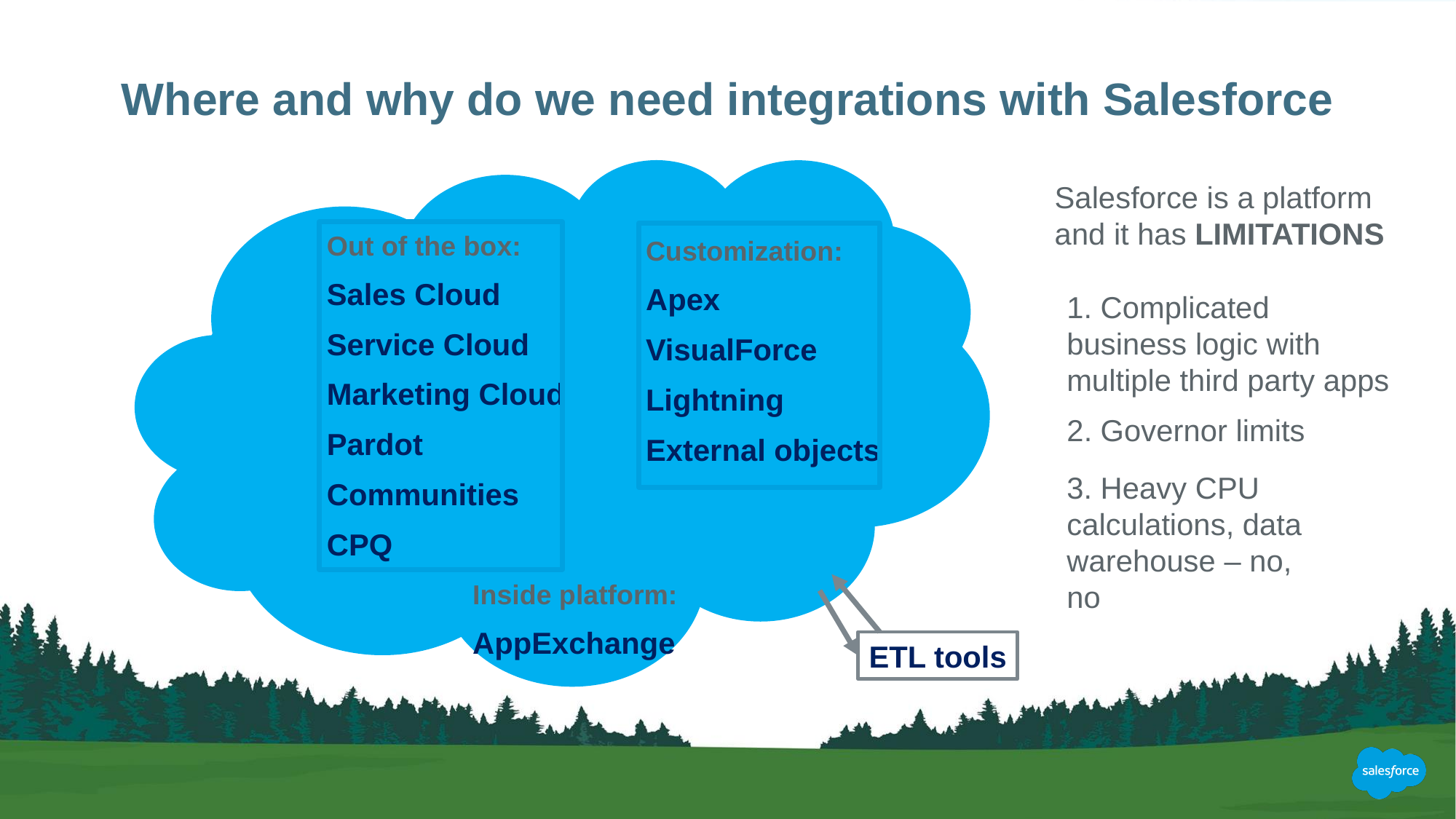

# Where and why do we need integrations with Salesforce

Salesforce is a platform and it has LIMITATIONS

Out of the box:
Sales Cloud
Service Cloud
Marketing Cloud
Pardot
Communities
CPQ

Customization:
Apex
VisualForce
Lightning
External objects
1. Complicated business logic with multiple third party apps
2. Governor limits
3. Heavy CPU calculations, data warehouse – no, no
Inside platform:
AppExchange
ETL tools